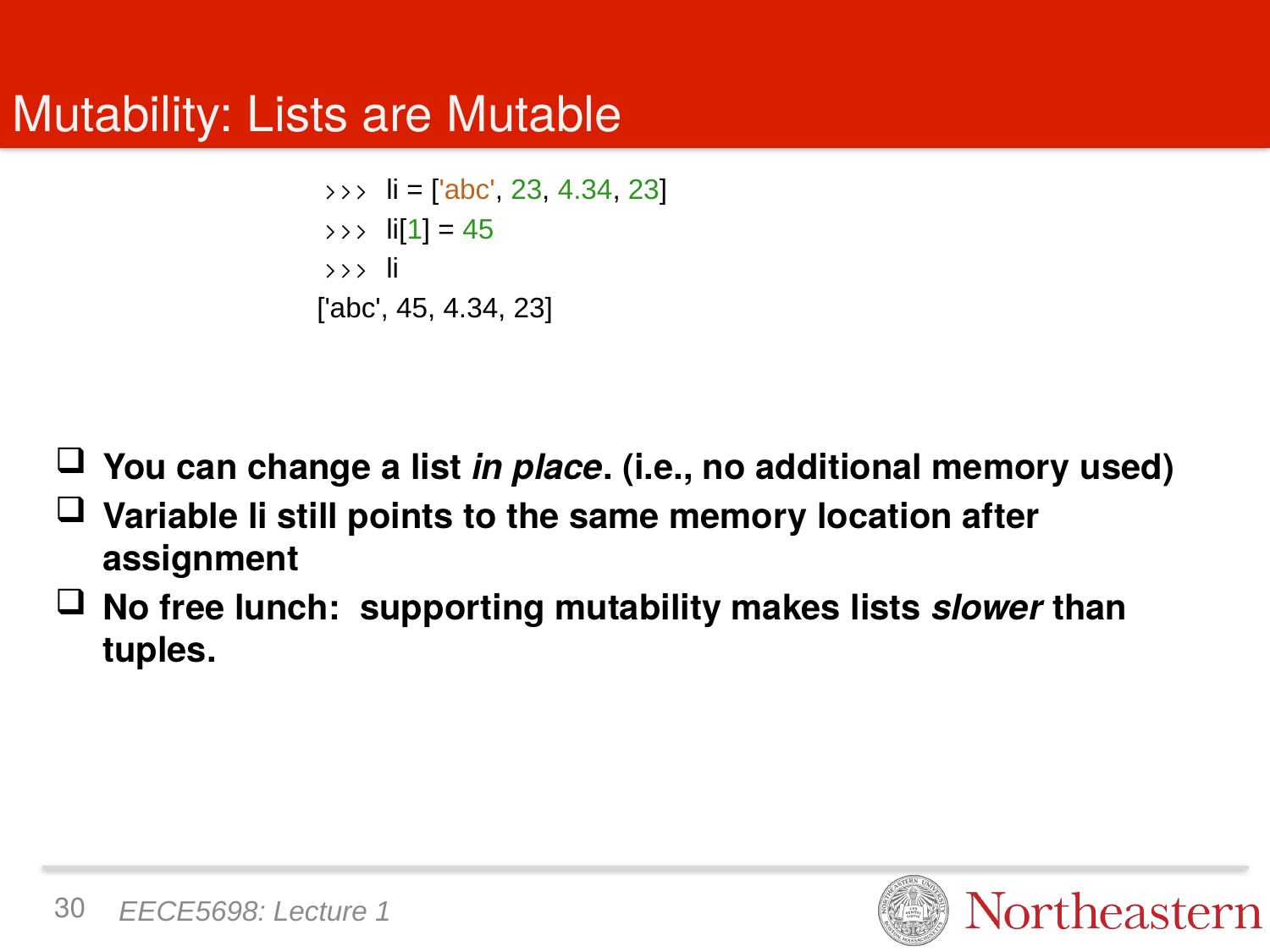

# Mutability: Lists are Mutable
		 >>> li = ['abc', 23, 4.34, 23]
		 >>> li[1] = 45
		 >>> li
		 ['abc', 45, 4.34, 23]

You can change a list in place. (i.e., no additional memory used)
Variable li still points to the same memory location after assignment
No free lunch:  supporting mutability makes lists slower than tuples.

30
EECE5698: Lecture 1